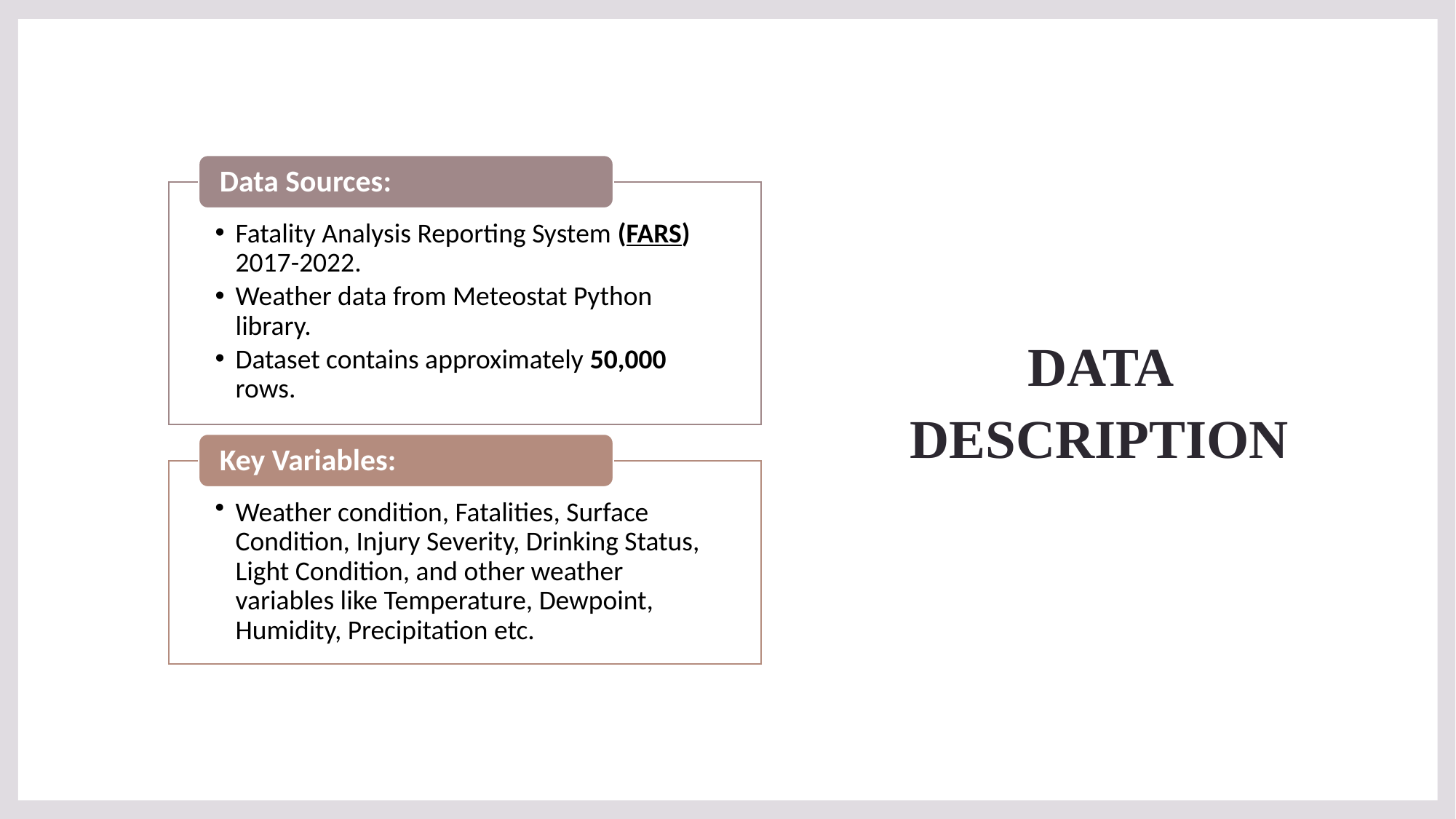

Fatality Analysis Reporting System (FARS) 2017-2022.
Weather data from Meteostat Python library.
Dataset contains approximately 50,000 rows.
Data Sources:
Weather condition, Fatalities, Surface Condition, Injury Severity, Drinking Status, Light Condition, and other weather variables like Temperature, Dewpoint, Humidity, Precipitation etc.
Key Variables:
# DATA DESCRIPTION